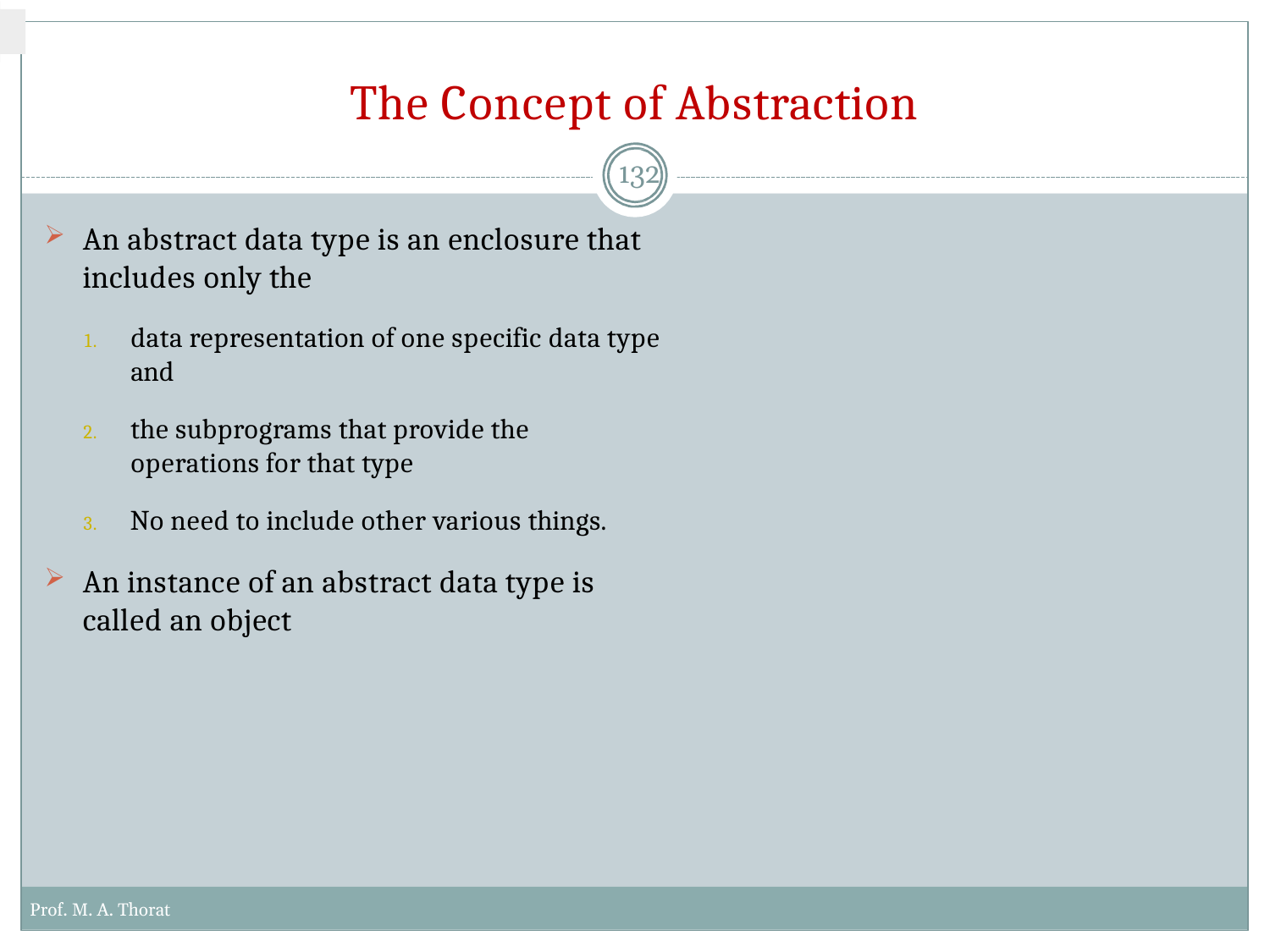

# The Concept of Abstraction
132
An abstract data type is an enclosure that includes only the
data representation of one specific data type and
the subprograms that provide the operations for that type
No need to include other various things.
An instance of an abstract data type is called an object
Prof. M. A. Thorat